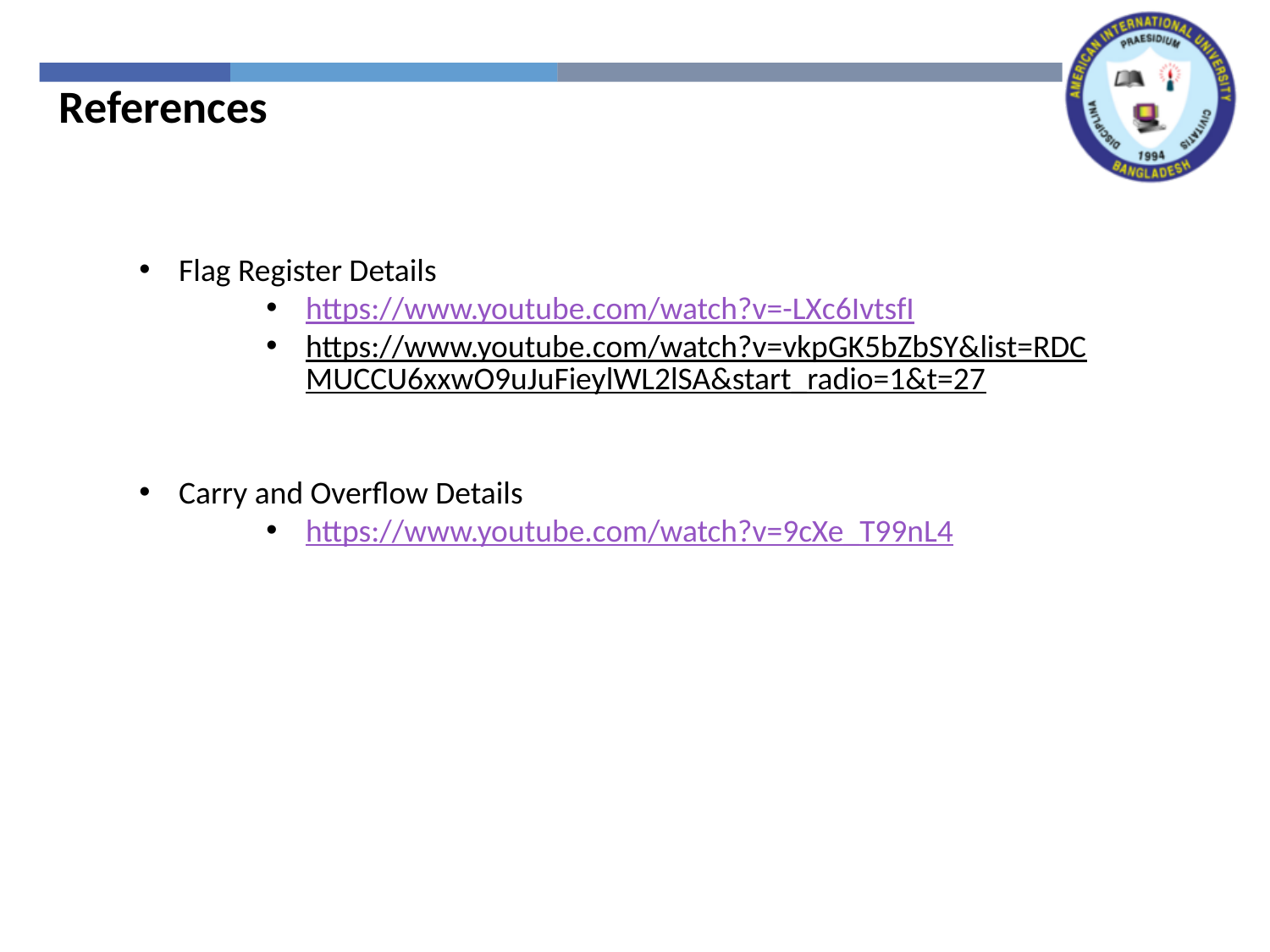

References
Flag Register Details
https://www.youtube.com/watch?v=-LXc6IvtsfI
https://www.youtube.com/watch?v=vkpGK5bZbSY&list=RDCMUCCU6xxwO9uJuFieylWL2lSA&start_radio=1&t=27

Carry and Overflow Details
https://www.youtube.com/watch?v=9cXe_T99nL4